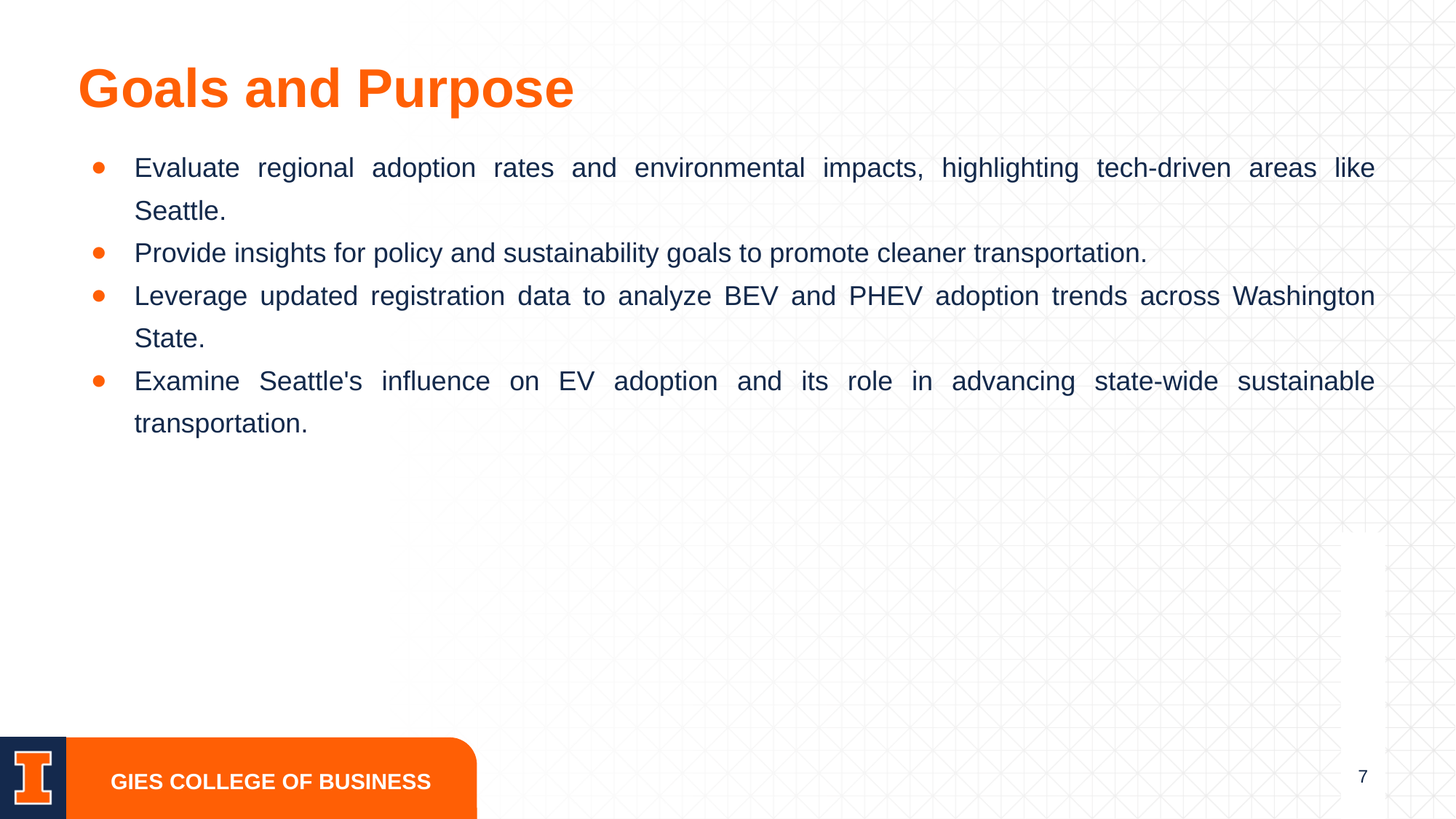

# Goals and Purpose
Evaluate regional adoption rates and environmental impacts, highlighting tech-driven areas like Seattle.
Provide insights for policy and sustainability goals to promote cleaner transportation.
Leverage updated registration data to analyze BEV and PHEV adoption trends across Washington State.
Examine Seattle's influence on EV adoption and its role in advancing state-wide sustainable transportation.

7
GIES COLLEGE OF BUSINESS